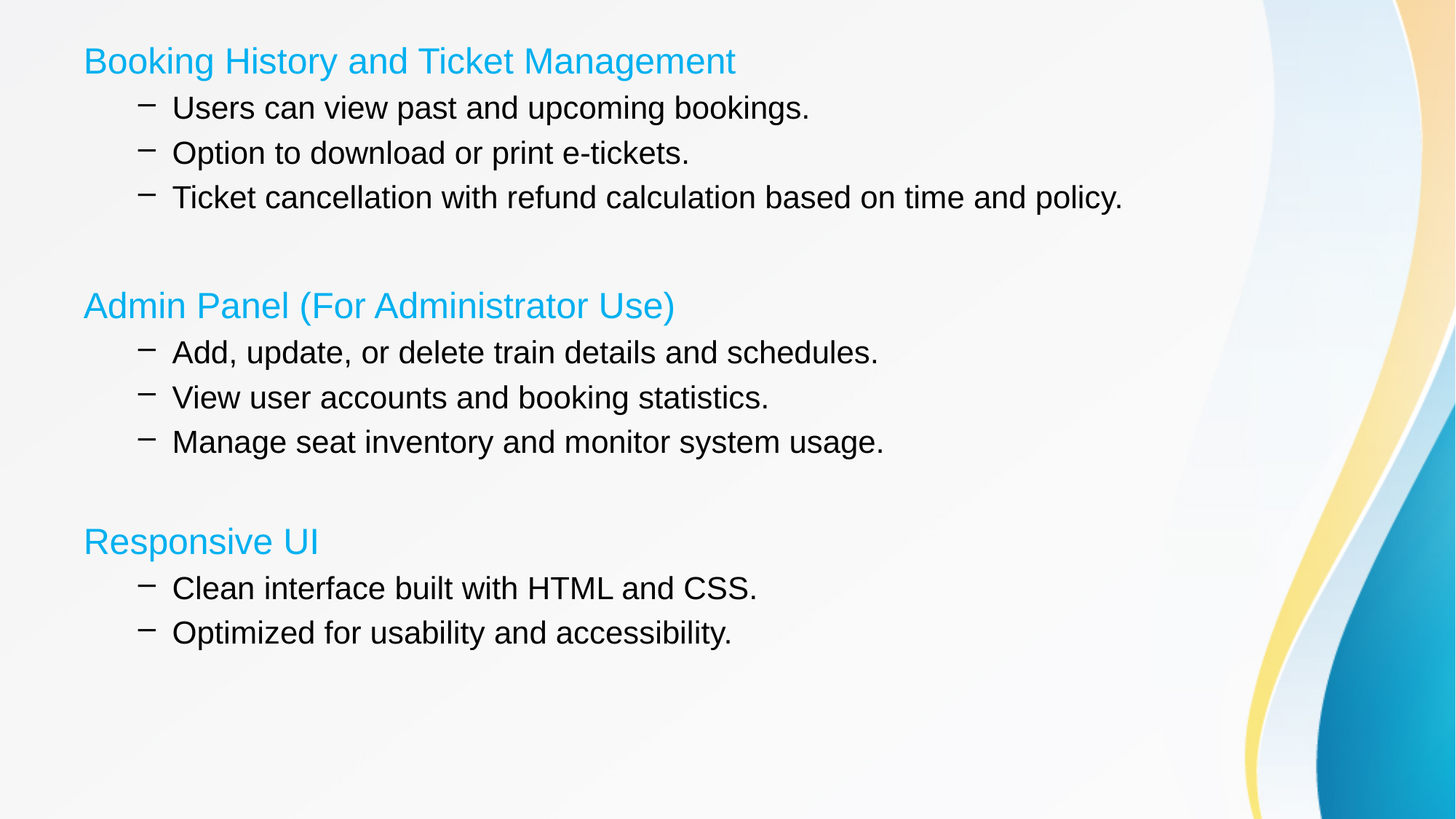

Booking History and Ticket Management
Users can view past and upcoming bookings.
Option to download or print e-tickets.
Ticket cancellation with refund calculation based on time and policy.

Admin Panel (For Administrator Use)
Add, update, or delete train details and schedules.
View user accounts and booking statistics.
Manage seat inventory and monitor system usage.

Responsive UI
Clean interface built with HTML and CSS.
Optimized for usability and accessibility.